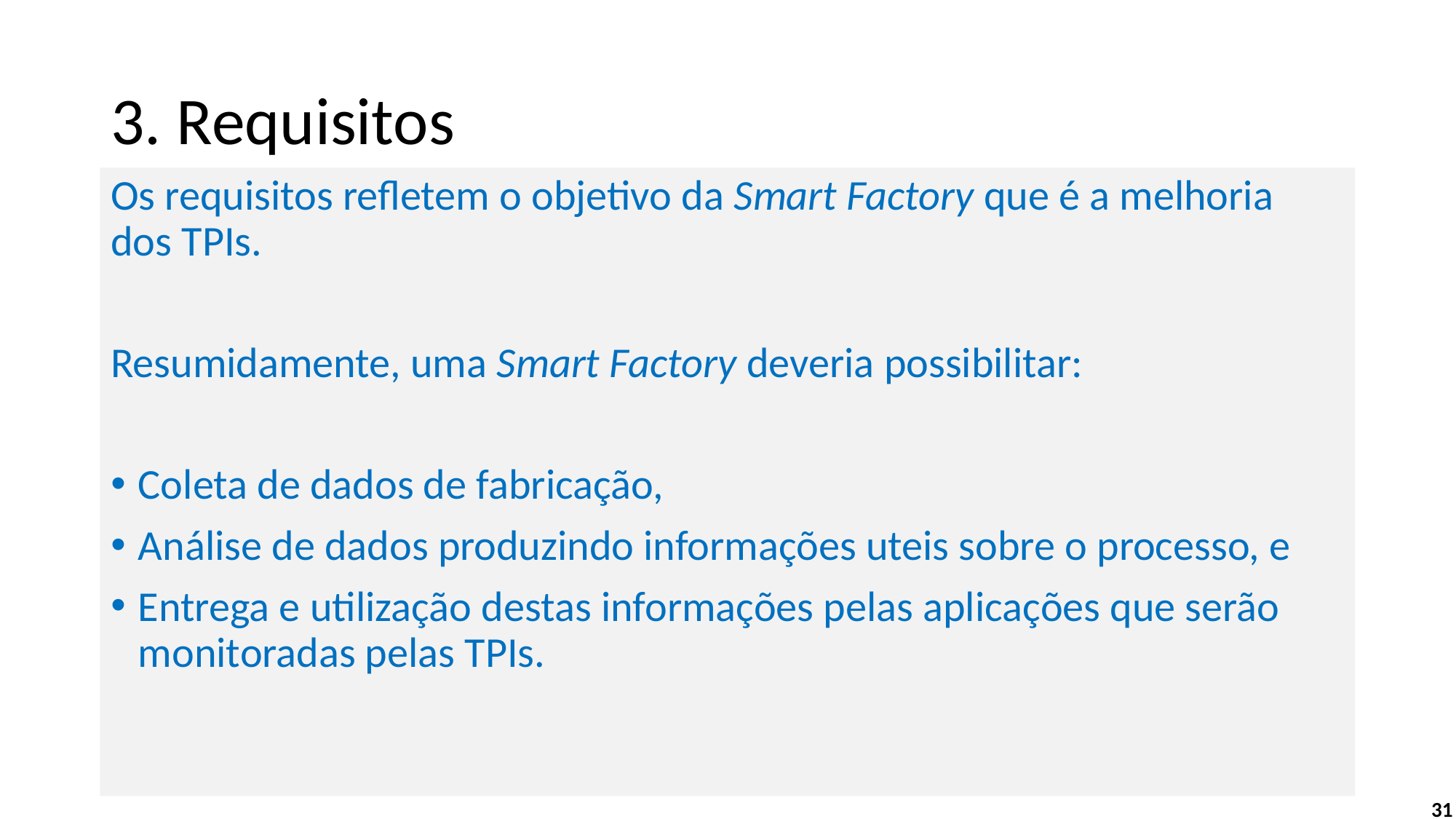

# 3. Requisitos
Os requisitos refletem o objetivo da Smart Factory que é a melhoria dos TPIs.

Resumidamente, uma Smart Factory deveria possibilitar:

Coleta de dados de fabricação,
Análise de dados produzindo informações uteis sobre o processo, e
Entrega e utilização destas informações pelas aplicações que serão monitoradas pelas TPIs.